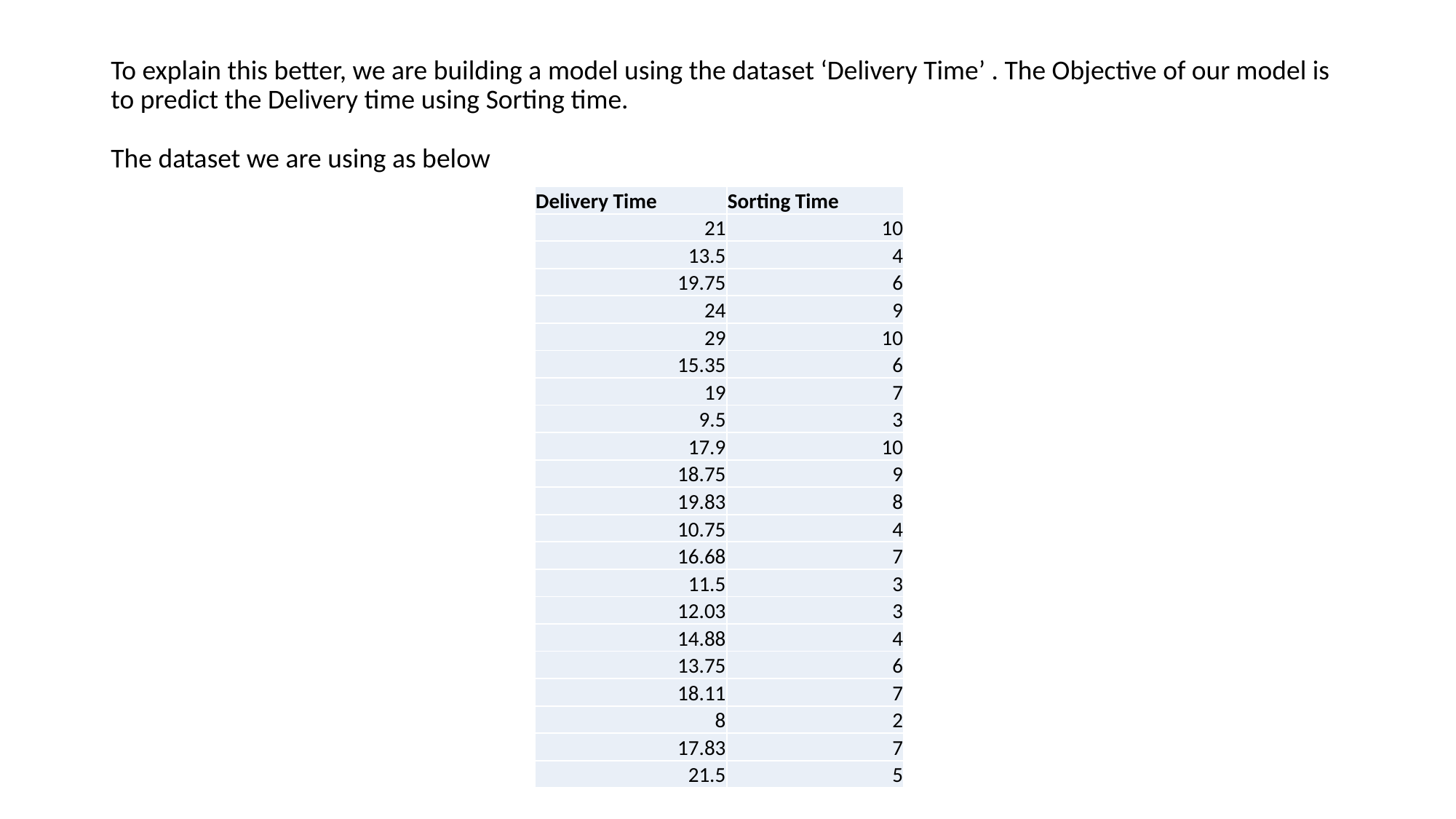

# To explain this better, we are building a model using the dataset ‘Delivery Time’ . The Objective of our model is to predict the Delivery time using Sorting time. The dataset we are using as below
| Delivery Time | Sorting Time |
| --- | --- |
| 21 | 10 |
| 13.5 | 4 |
| 19.75 | 6 |
| 24 | 9 |
| 29 | 10 |
| 15.35 | 6 |
| 19 | 7 |
| 9.5 | 3 |
| 17.9 | 10 |
| 18.75 | 9 |
| 19.83 | 8 |
| 10.75 | 4 |
| 16.68 | 7 |
| 11.5 | 3 |
| 12.03 | 3 |
| 14.88 | 4 |
| 13.75 | 6 |
| 18.11 | 7 |
| 8 | 2 |
| 17.83 | 7 |
| 21.5 | 5 |